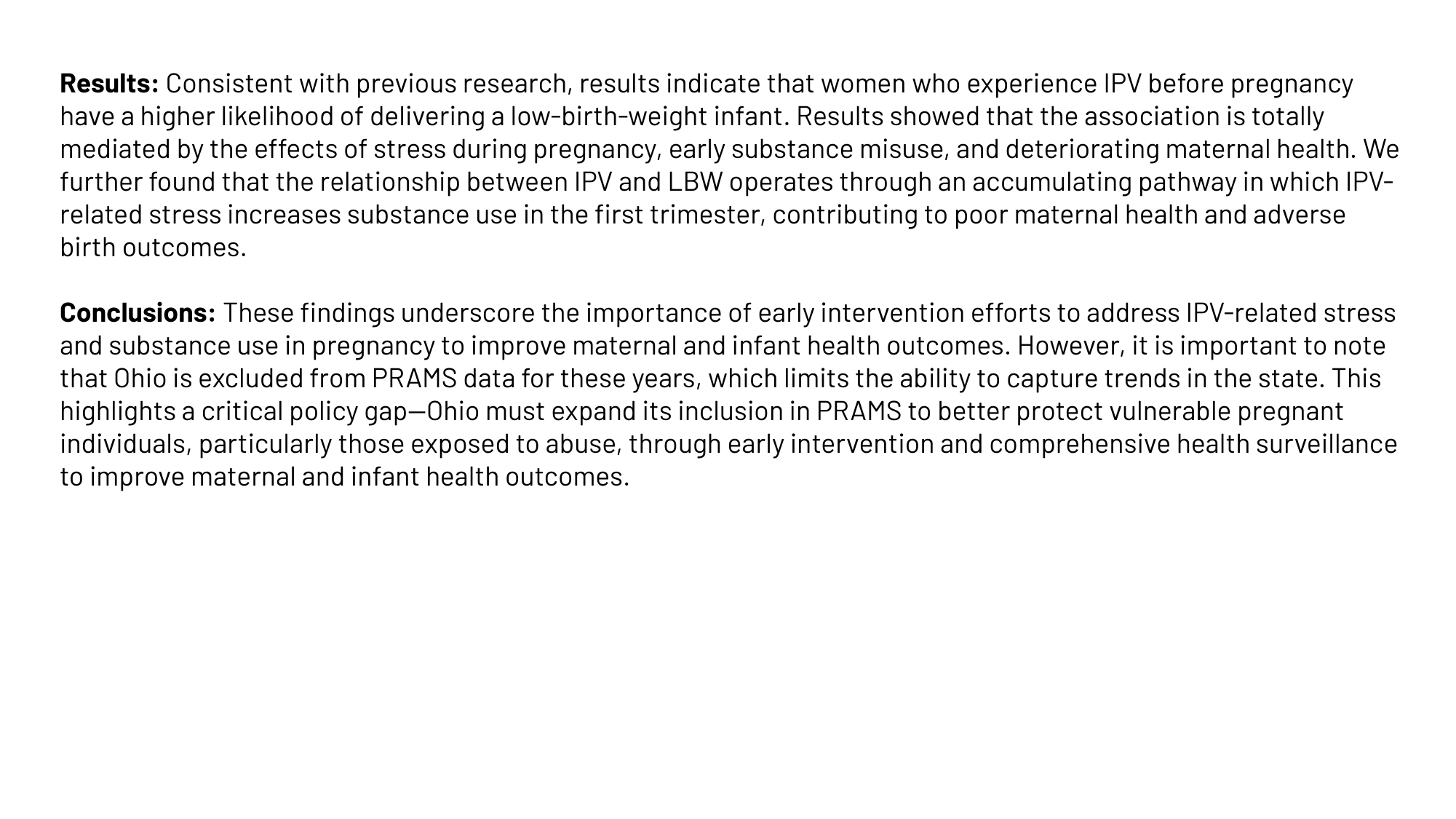

Results: Consistent with previous research, results indicate that women who experience IPV before pregnancy have a higher likelihood of delivering a low-birth-weight infant. Results showed that the association is totally mediated by the effects of stress during pregnancy, early substance misuse, and deteriorating maternal health. We further found that the relationship between IPV and LBW operates through an accumulating pathway in which IPV-related stress increases substance use in the first trimester, contributing to poor maternal health and adverse birth outcomes.

Conclusions: These findings underscore the importance of early intervention efforts to address IPV-related stress and substance use in pregnancy to improve maternal and infant health outcomes. However, it is important to note that Ohio is excluded from PRAMS data for these years, which limits the ability to capture trends in the state. This highlights a critical policy gap—Ohio must expand its inclusion in PRAMS to better protect vulnerable pregnant individuals, particularly those exposed to abuse, through early intervention and comprehensive health surveillance to improve maternal and infant health outcomes.